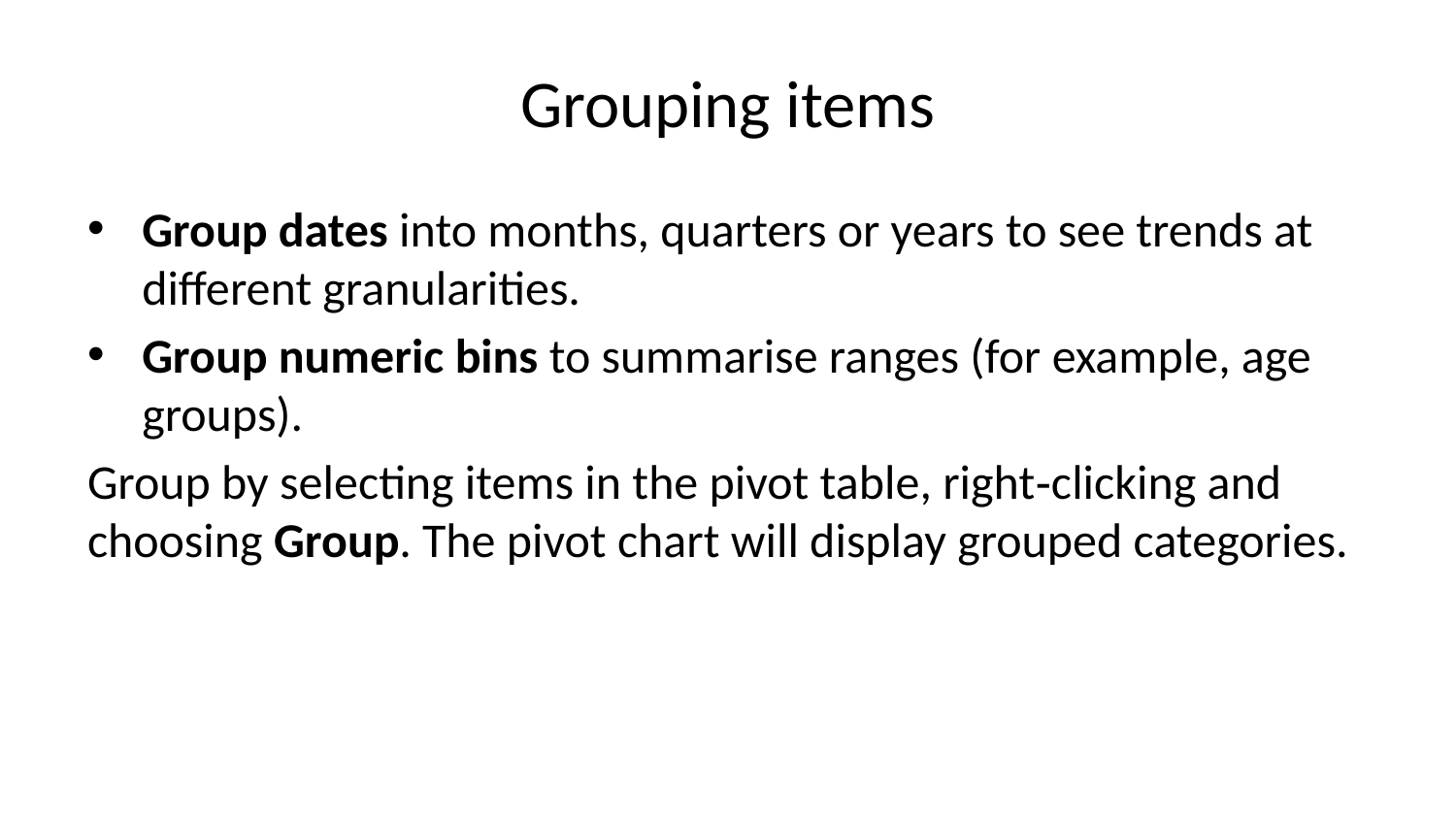

# Grouping items
Group dates into months, quarters or years to see trends at different granularities.
Group numeric bins to summarise ranges (for example, age groups).
Group by selecting items in the pivot table, right‑clicking and choosing Group. The pivot chart will display grouped categories.